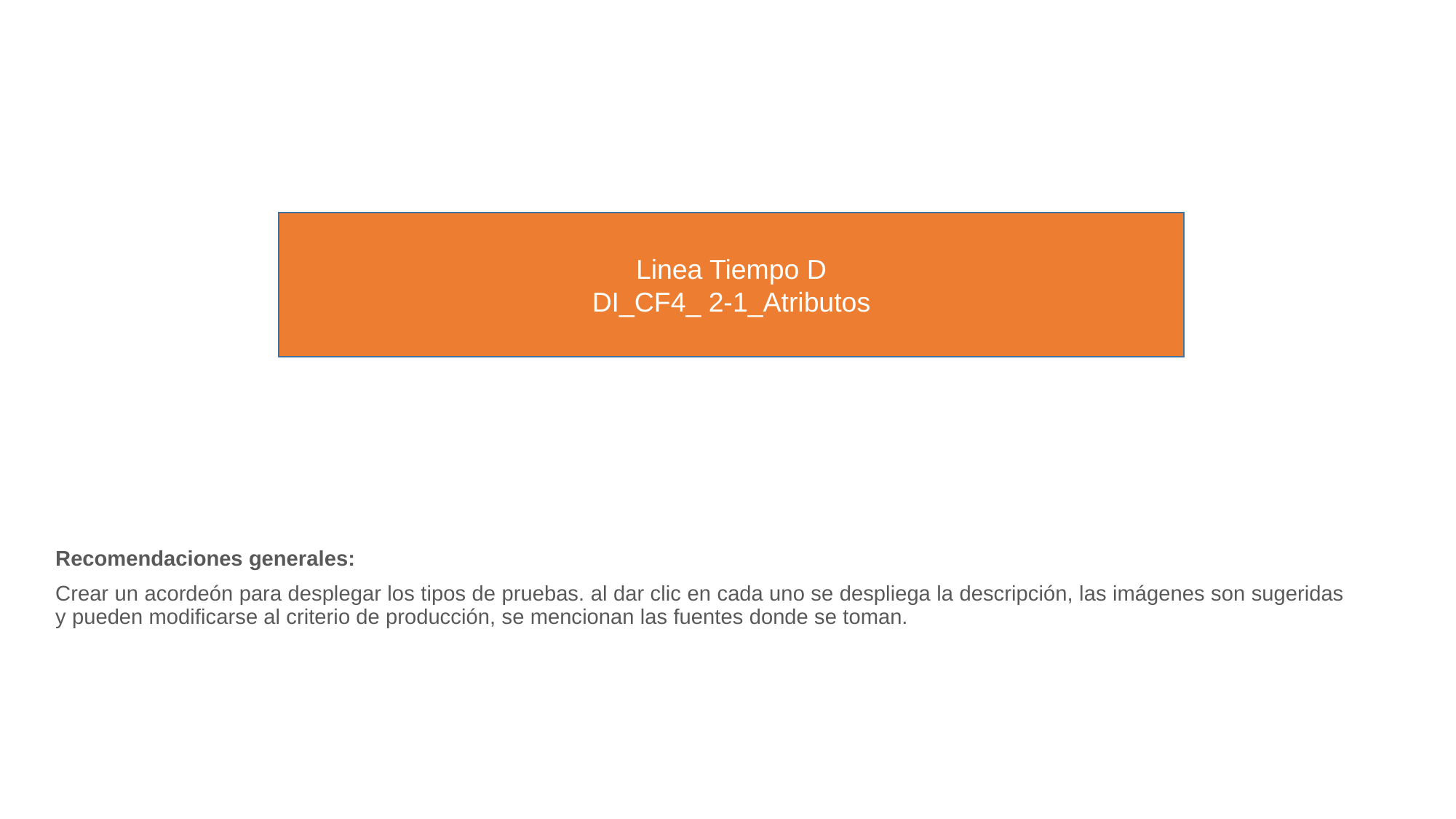

Linea Tiempo D
DI_CF4_ 2-1_Atributos
Recomendaciones generales:
Crear un acordeón para desplegar los tipos de pruebas. al dar clic en cada uno se despliega la descripción, las imágenes son sugeridas y pueden modificarse al criterio de producción, se mencionan las fuentes donde se toman.